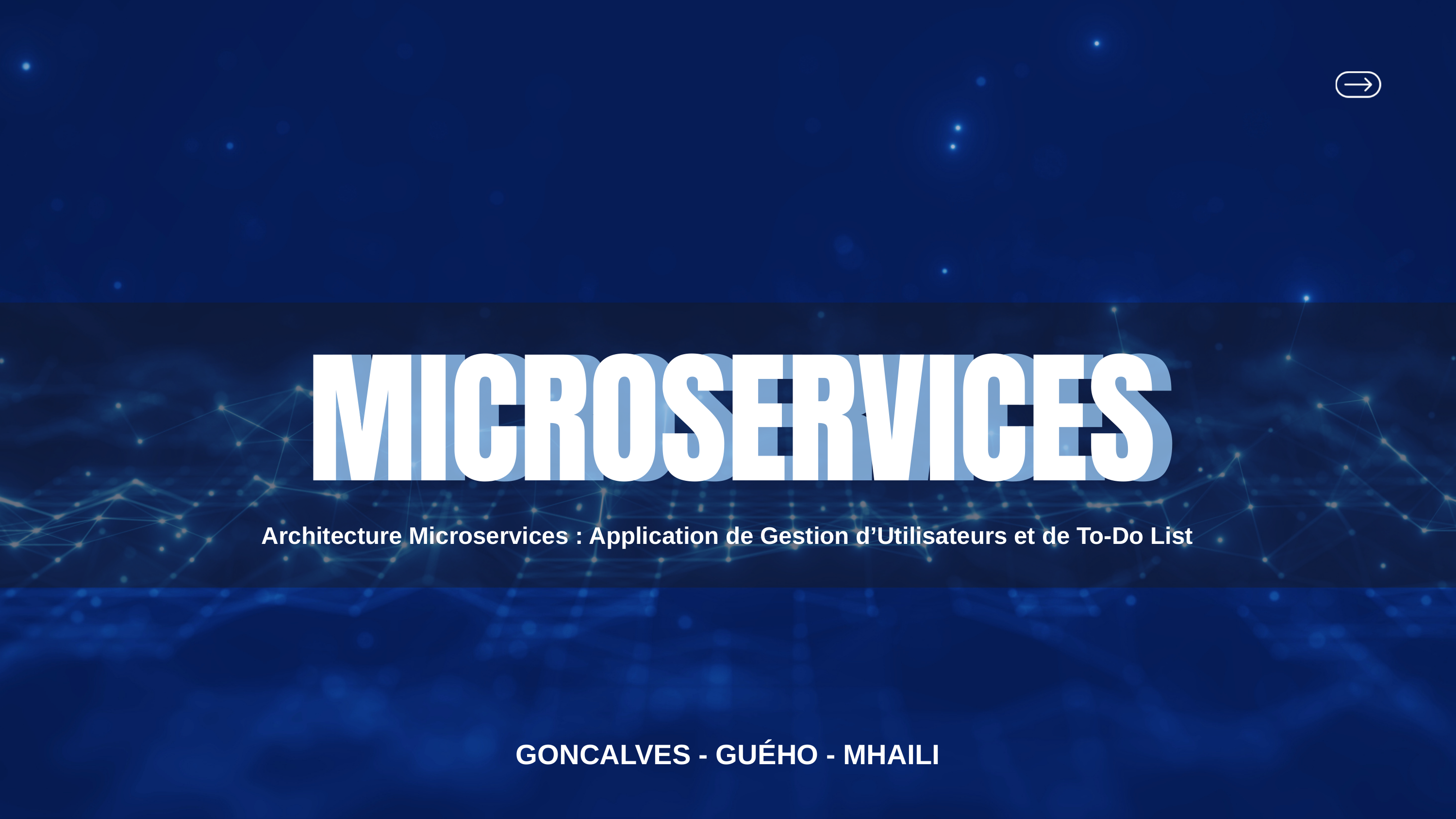

MICROSERVICES
MICROSERVICES
Architecture Microservices : Application de Gestion d’Utilisateurs et de To-Do List
GONCALVES - GUÉHO - MHAILI